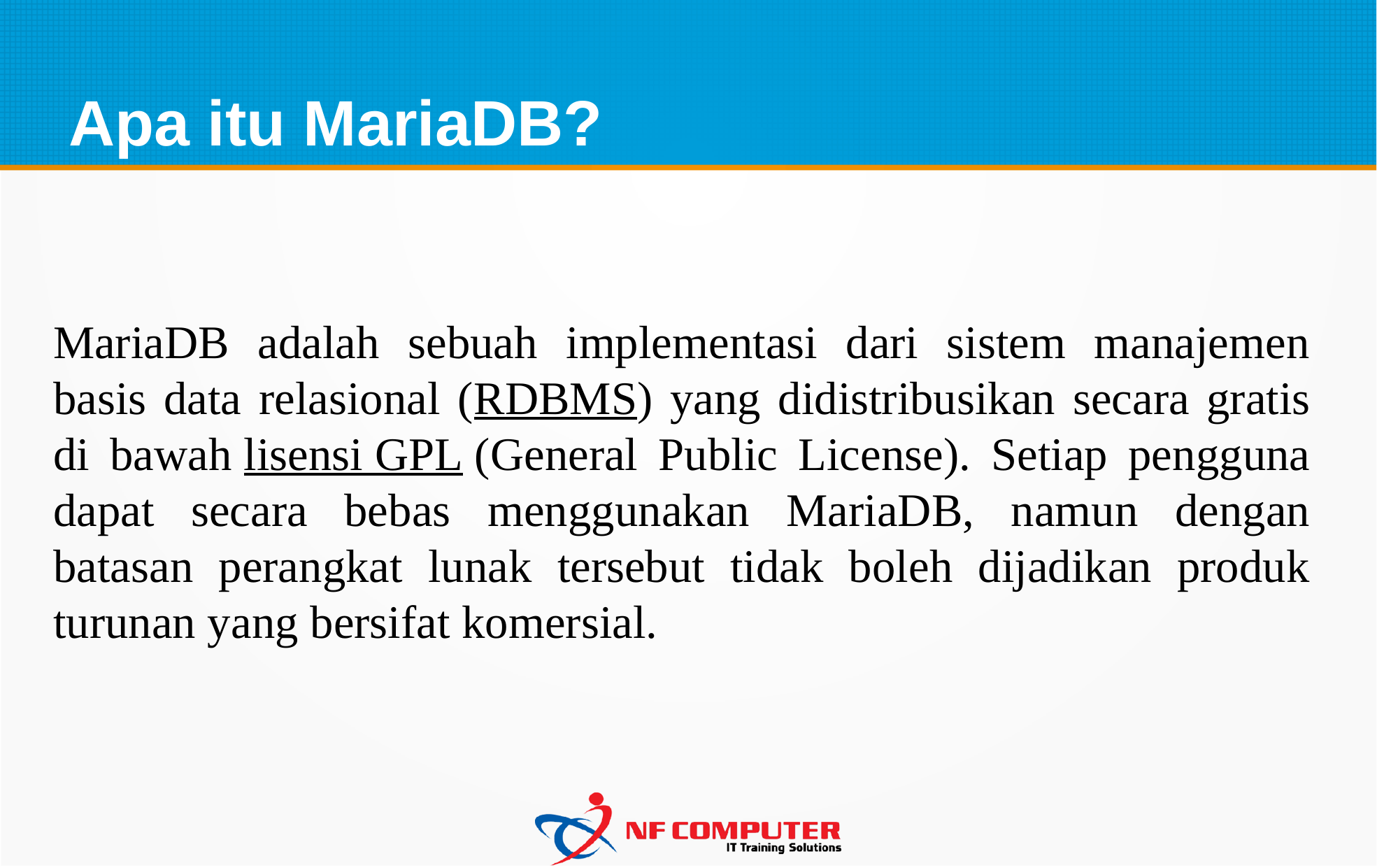

Apa itu MariaDB?
MariaDB adalah sebuah implementasi dari sistem manajemen basis data relasional (RDBMS) yang didistribusikan secara gratis di bawah lisensi GPL (General Public License). Setiap pengguna dapat secara bebas menggunakan MariaDB, namun dengan batasan perangkat lunak tersebut tidak boleh dijadikan produk turunan yang bersifat komersial.